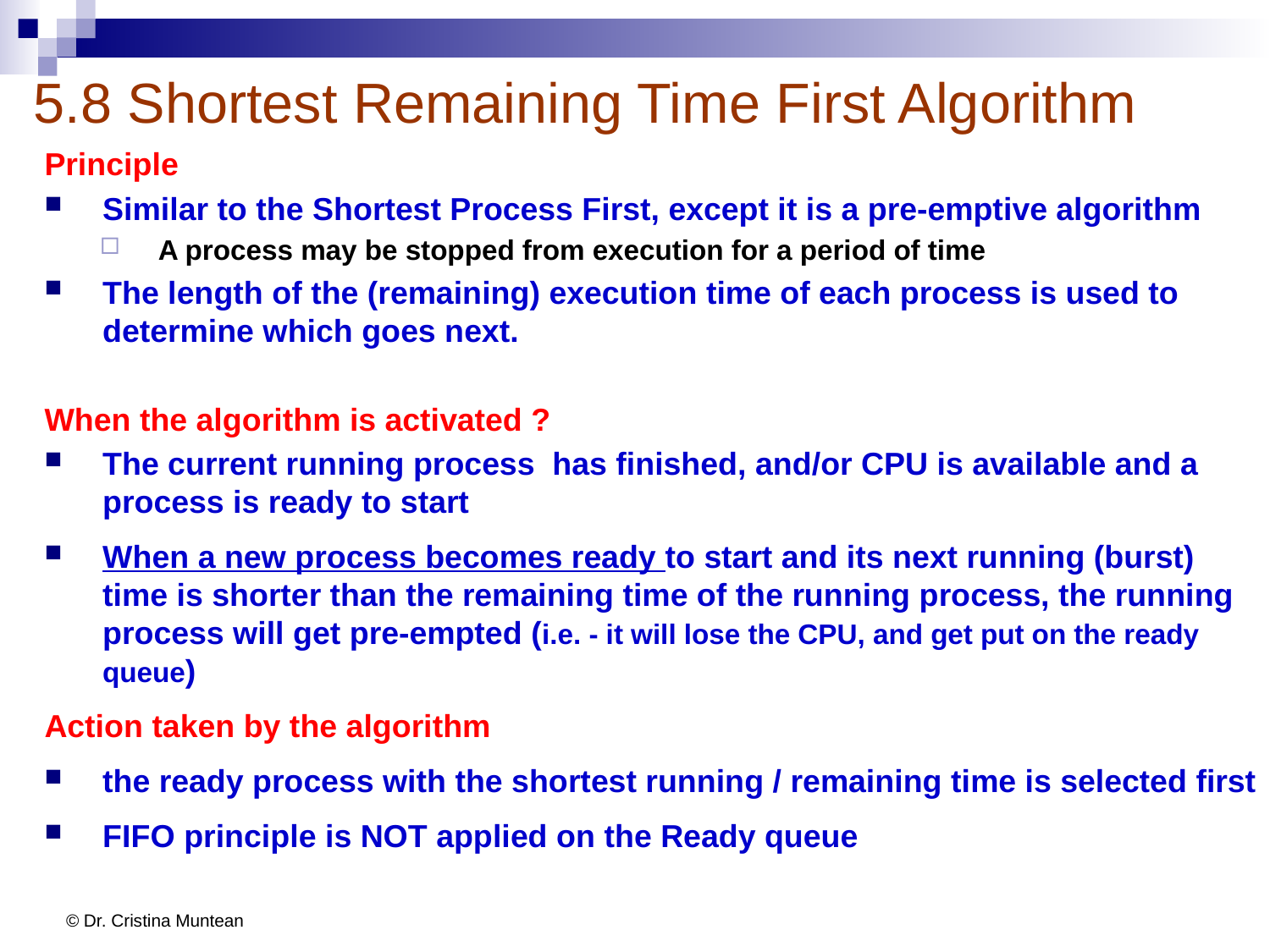

# 5.8 Shortest Remaining Time First Algorithm
Principle
Similar to the Shortest Process First, except it is a pre-emptive algorithm
A process may be stopped from execution for a period of time
The length of the (remaining) execution time of each process is used to determine which goes next.

When the algorithm is activated ?
The current running process  has finished, and/or CPU is available and a process is ready to start
When a new process becomes ready to start and its next running (burst) time is shorter than the remaining time of the running process, the running process will get pre-empted (i.e. - it will lose the CPU, and get put on the ready queue)
Action taken by the algorithm
the ready process with the shortest running / remaining time is selected first
FIFO principle is NOT applied on the Ready queue